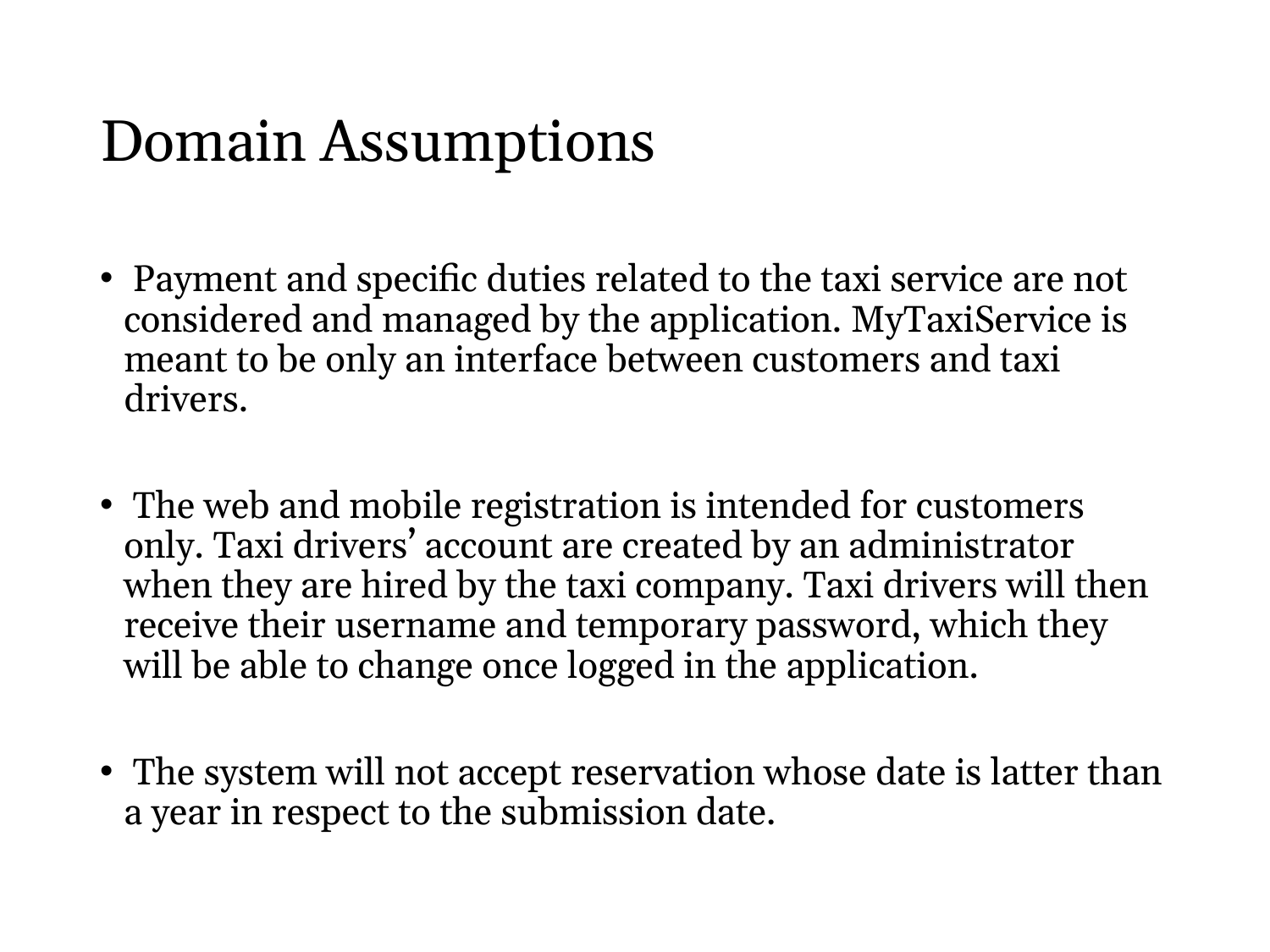

# Domain Assumptions
 Payment and specific duties related to the taxi service are not considered and managed by the application. MyTaxiService is meant to be only an interface between customers and taxi drivers.

 The web and mobile registration is intended for customers only. Taxi drivers’ account are created by an administrator when they are hired by the taxi company. Taxi drivers will then receive their username and temporary password, which they will be able to change once logged in the application.

 The system will not accept reservation whose date is latter than a year in respect to the submission date.